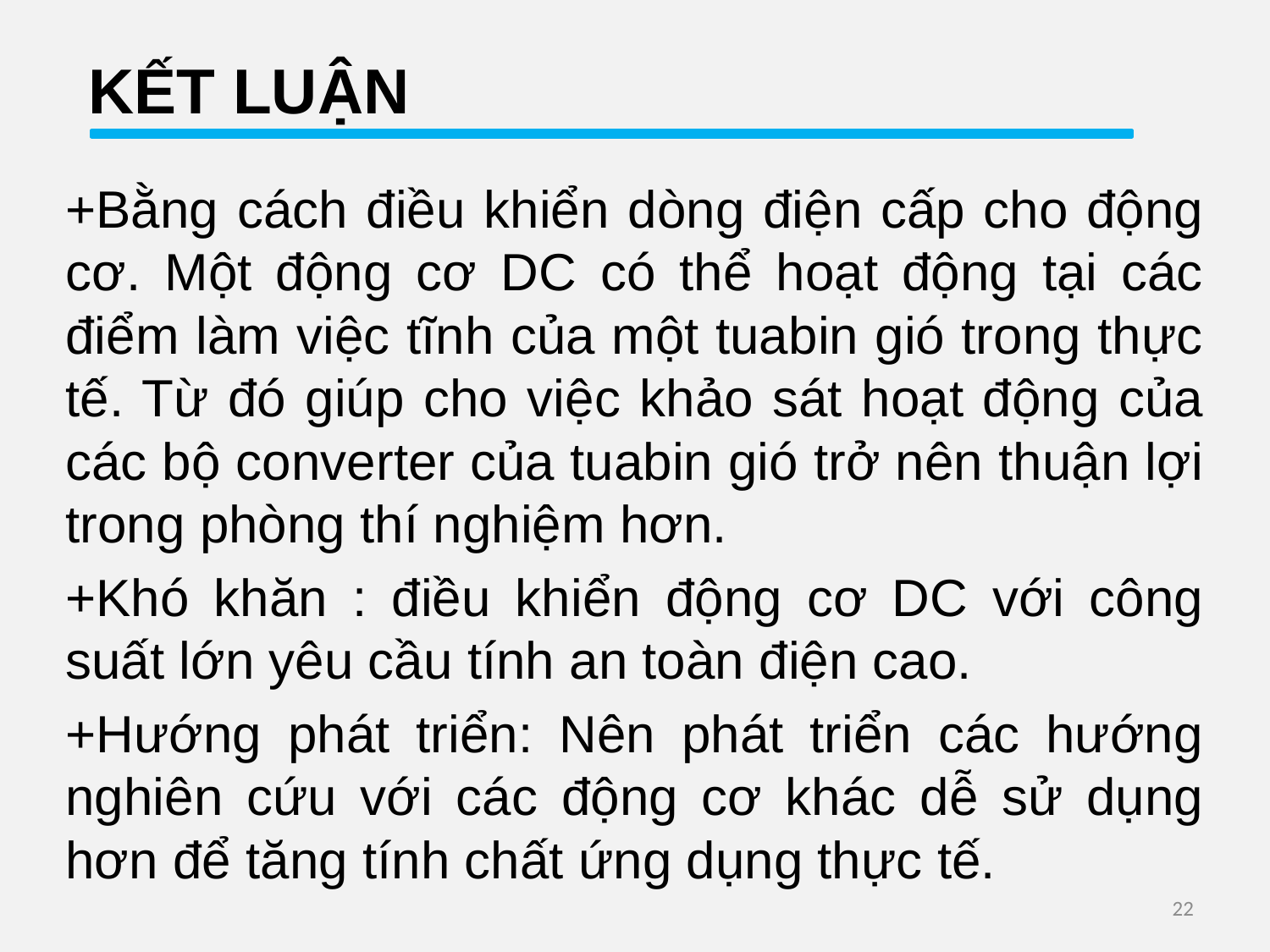

KẾT LUẬN

+Bằng cách điều khiển dòng điện cấp cho động cơ. Một động cơ DC có thể hoạt động tại các điểm làm việc tĩnh của một tuabin gió trong thực tế. Từ đó giúp cho việc khảo sát hoạt động của các bộ converter của tuabin gió trở nên thuận lợi trong phòng thí nghiệm hơn.
+Khó khăn : điều khiển động cơ DC với công suất lớn yêu cầu tính an toàn điện cao.
+Hướng phát triển: Nên phát triển các hướng nghiên cứu với các động cơ khác dễ sử dụng hơn để tăng tính chất ứng dụng thực tế.
22